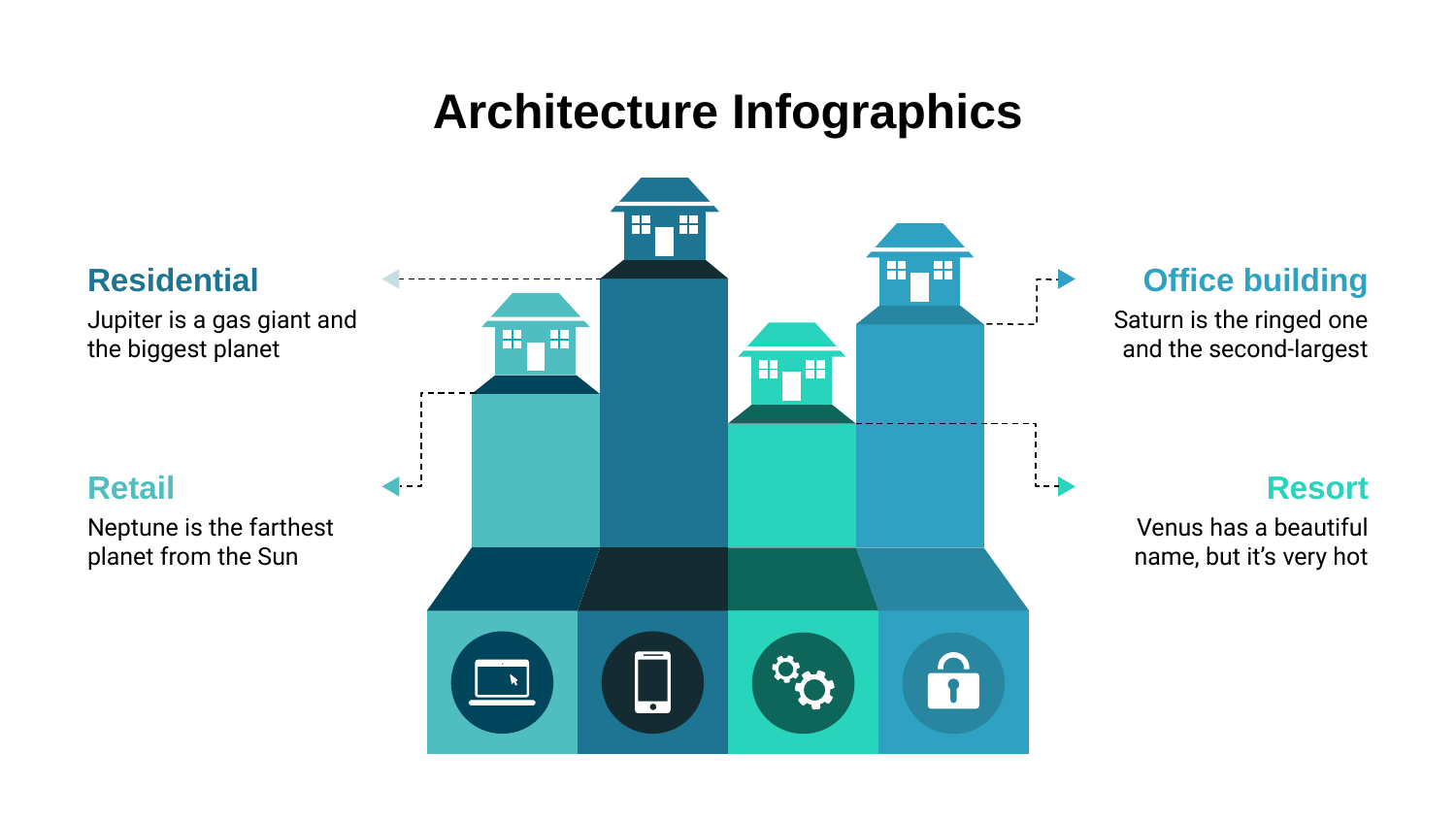

# Architecture Infographics

Residential
Office building
Jupiter is a gas giant and the biggest planet
Saturn is the ringed one and the second-largest
Retail
Resort
Neptune is the farthest planet from the Sun
Venus has a beautiful name, but it’s very hot